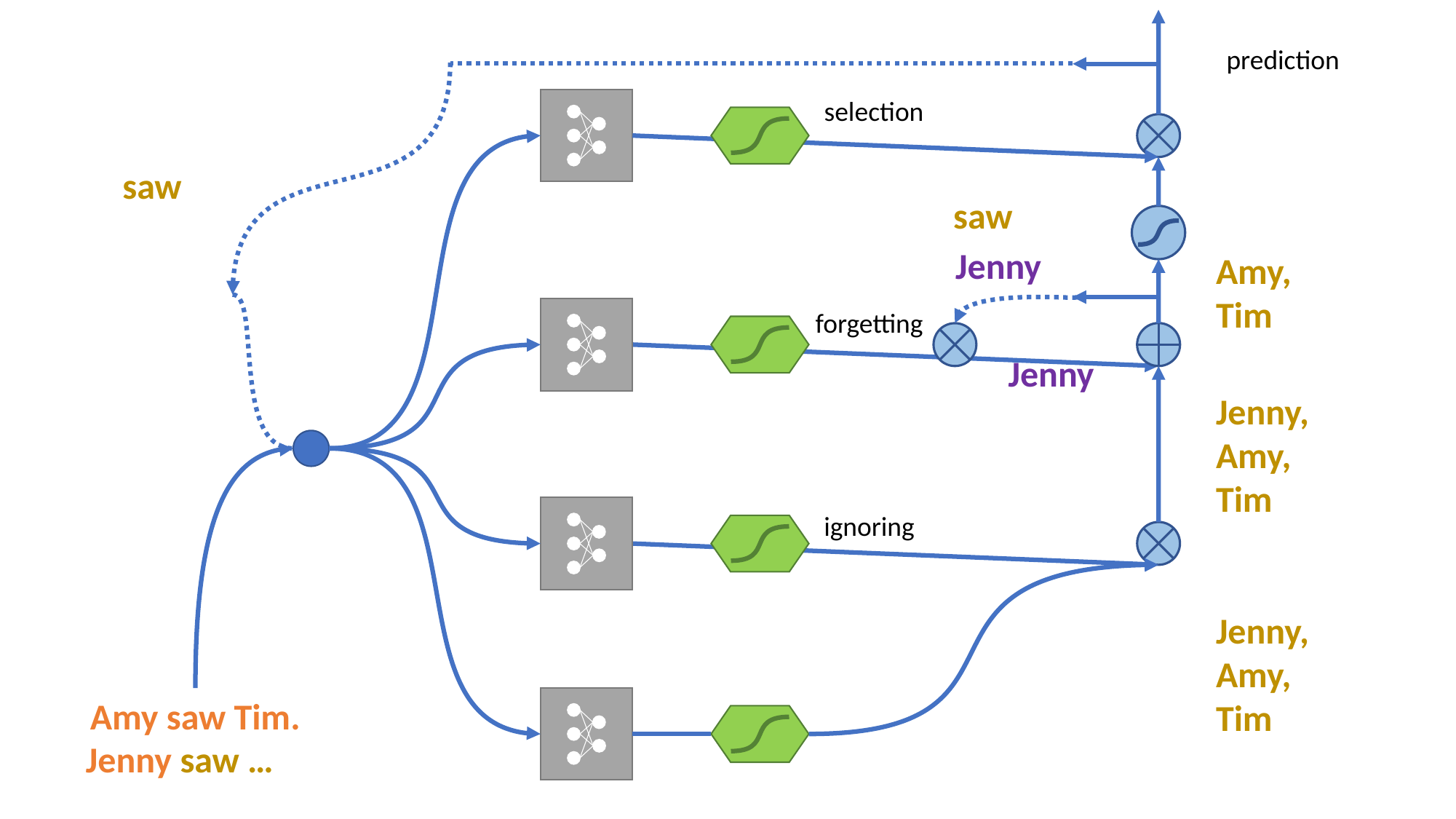

prediction
selection

saw
saw

Jenny
Amy,
Tim

forgetting

Jenny
Jenny,
Amy,
Tim

ignoring

Jenny,
Amy,
Tim

Amy saw Tim.

Jenny saw …